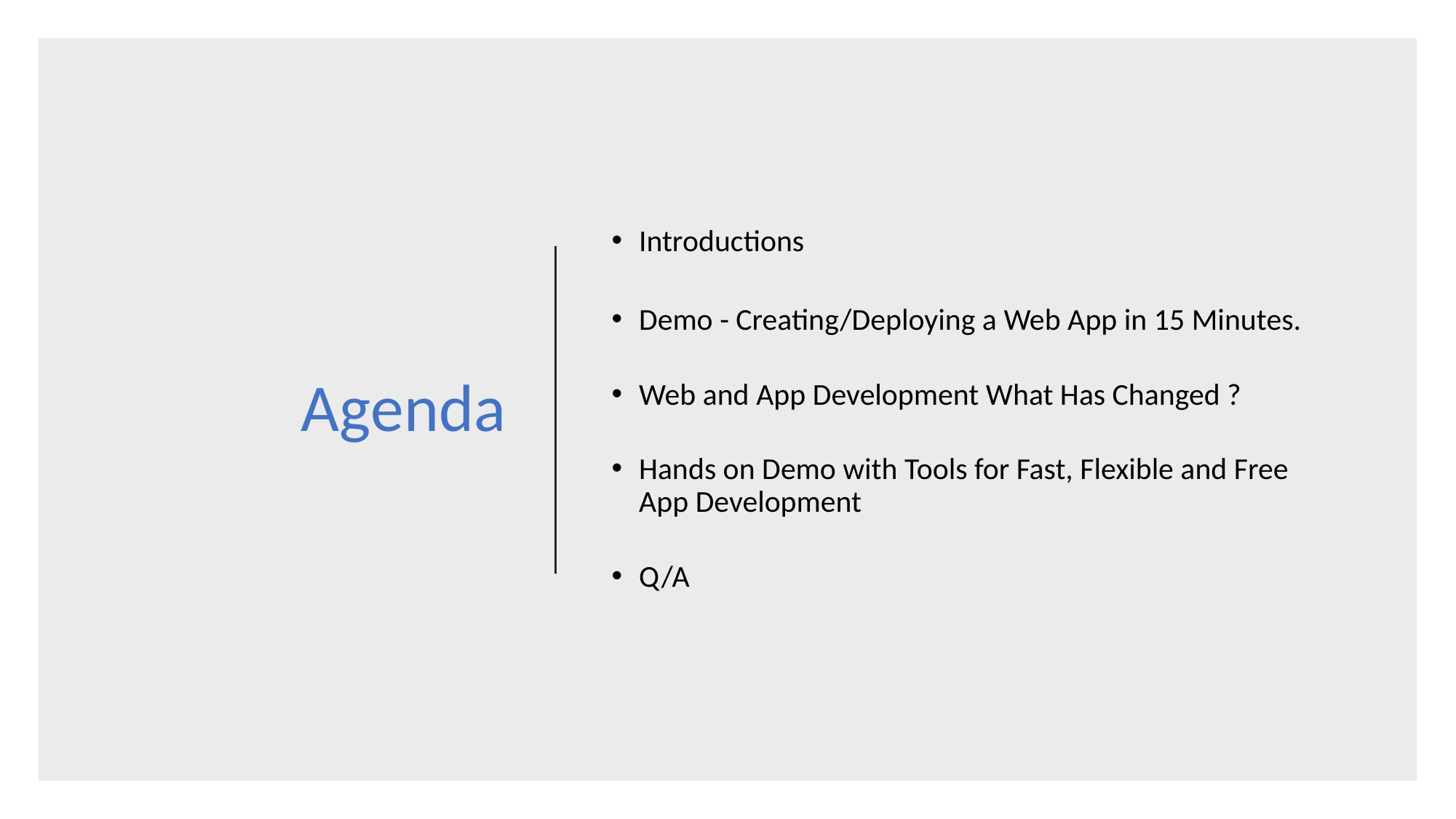

# Agenda
Introductions
Demo - Creating/Deploying a Web App in 15 Minutes.
Web and App Development What Has Changed ?
Hands on Demo with Tools for Fast, Flexible and Free App Development
Q/A